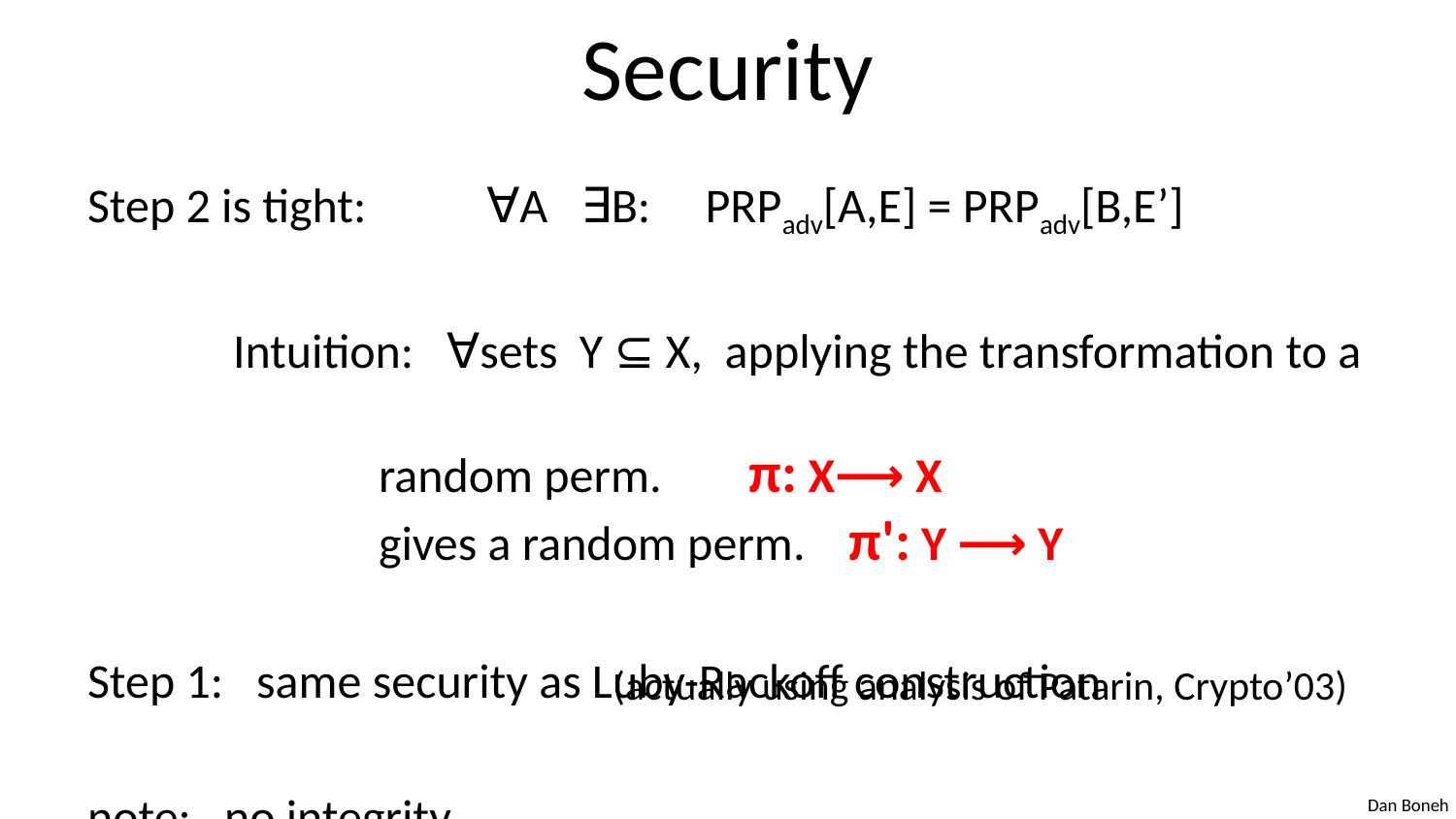

# Security
Step 2 is tight:           ∀A   ∃B:     PRPadv[A,E] = PRPadv[B,E’]

	Intuition:   ∀sets  Y ⊆ X,  applying the transformation to a
		random perm.        π: X⟶ X
		gives a random perm.    π': Y ⟶ Y

Step 1:   same security as Luby-Rackoff construction

note:   no integrity
(actually using analysis of Patarin, Crypto’03)